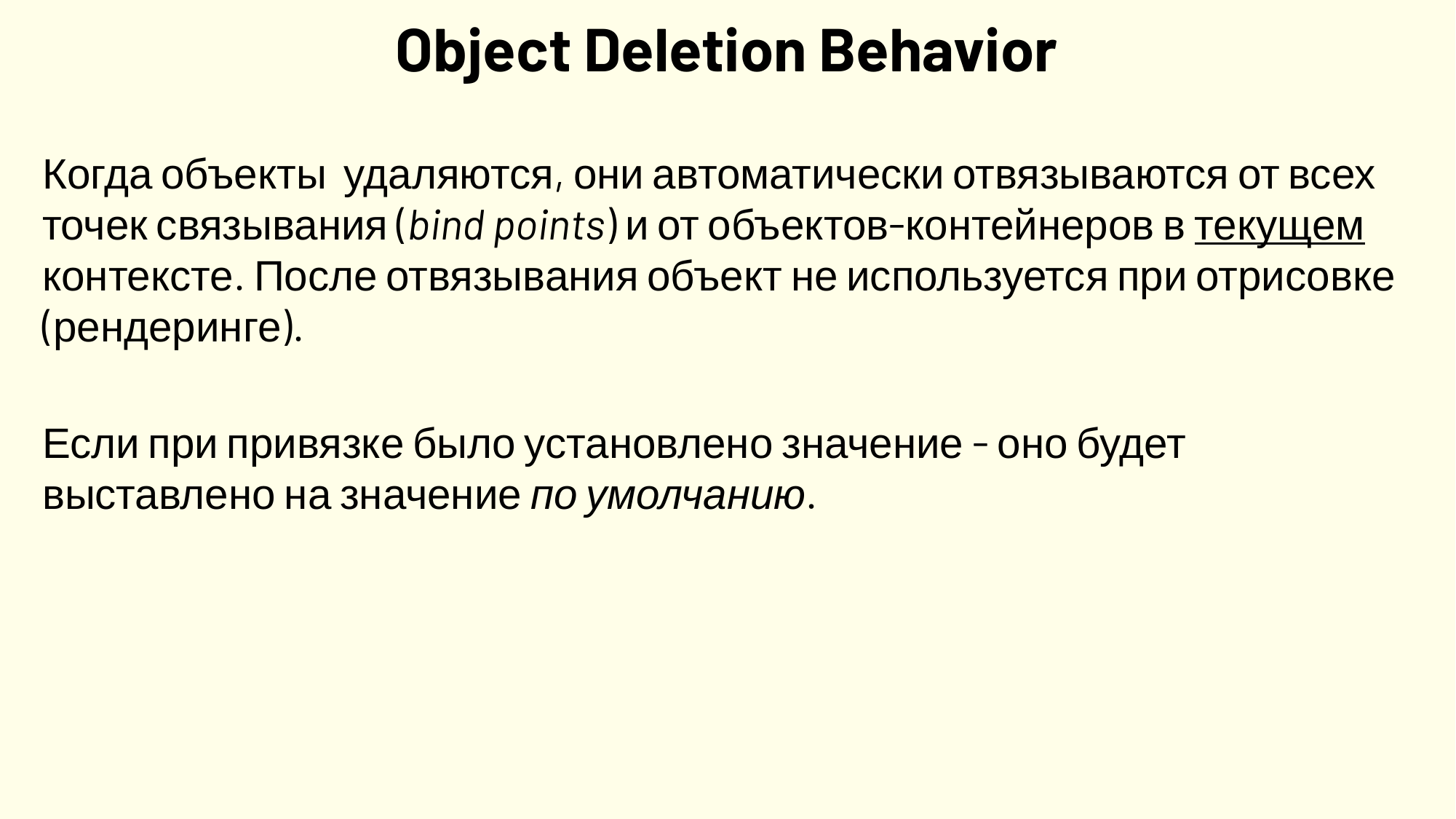

# Object Deletion Behavior
Когда объекты  удаляются, они автоматически отвязываются от всех точек связывания (bind points) и от объектов-контейнеров в текущем контексте. После отвязывания объект не используется при отрисовке (рендеринге).
Если при привязке было установлено значение - оно будет выставлено на значение по умолчанию.